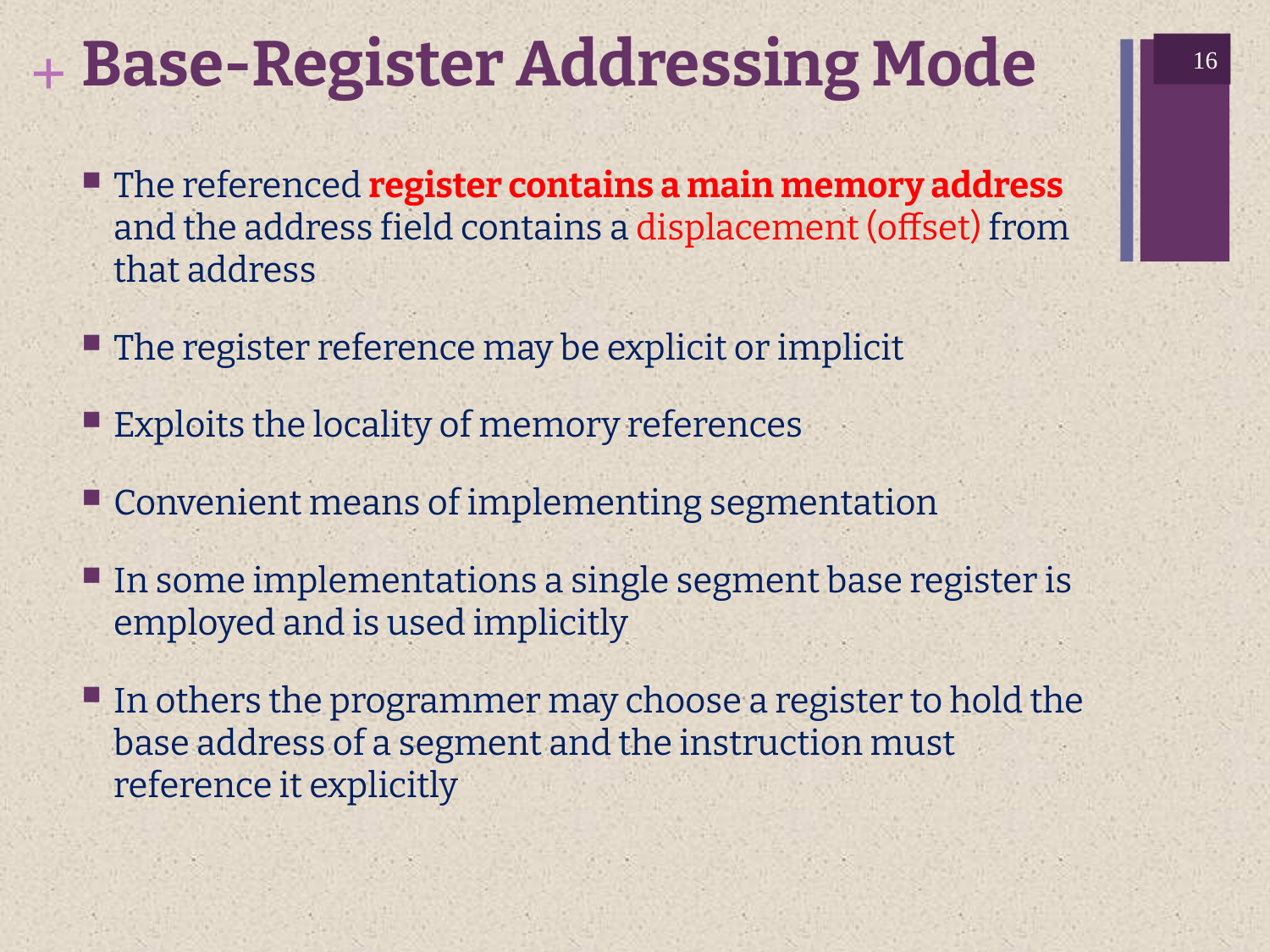

# Base-Register Addressing Mode
16
The referenced register contains a main memory address and the address field contains a displacement (offset) from that address
The register reference may be explicit or implicit
Exploits the locality of memory references
Convenient means of implementing segmentation
In some implementations a single segment base register is employed and is used implicitly
In others the programmer may choose a register to hold the base address of a segment and the instruction must reference it explicitly